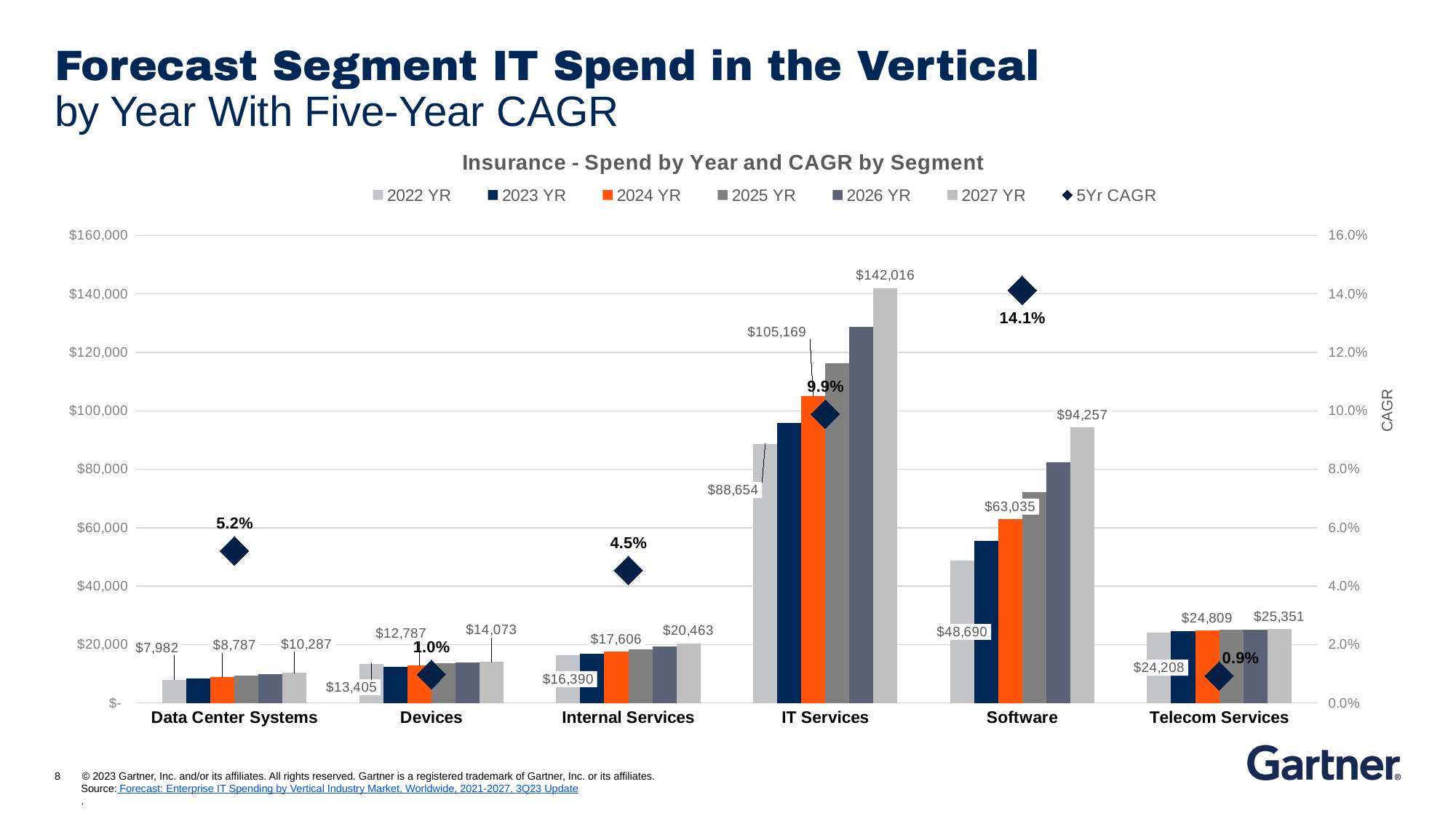

# Forecast Segment IT Spend in the Vertical by Year With Five-Year CAGR

### Chart:

| Category | 2022 YR | 2023 YR | 2024 YR | 2025 YR | 2026 YR | 2027 YR | 5Yr CAGR |
|---|---|---|---|---|---|---|---|
| Data Center Systems | 7981.744387317998 | 8280.322801713 | 8787.144735197006 | 9340.275334184 | 9801.049113608009 | 10287.157923945 | 0.052057600633735435 |
| Devices | 13404.518210041982 | 12260.677371282003 | 12787.204795599007 | 13561.021300856002 | 13956.884121438 | 14073.318458449985 | 0.00978533975014173 |
| Internal Services | 16389.937164551 | 16920.855386868996 | 17606.303405442002 | 18449.213600679992 | 19409.31990188 | 20462.88571326799 | 0.04538898087676224 |
| IT Services | 88654.02050911606 | 95871.98728385082 | 105168.71465765215 | 116302.07539386777 | 128839.8755137629 | 142016.36435795706 | 0.09882363162256236 |
| Software | 48689.63421228008 | 55501.21164131604 | 63034.975074294984 | 72126.35390043104 | 82346.91285015411 | 94257.292684735 | 0.14123659657281684 |
| Telecom Services | 24207.639956779985 | 24463.18314176003 | 24809.18519846598 | 25027.666025292987 | 25171.716695374023 | 25351.125845696 | 0.009273708231587019 |